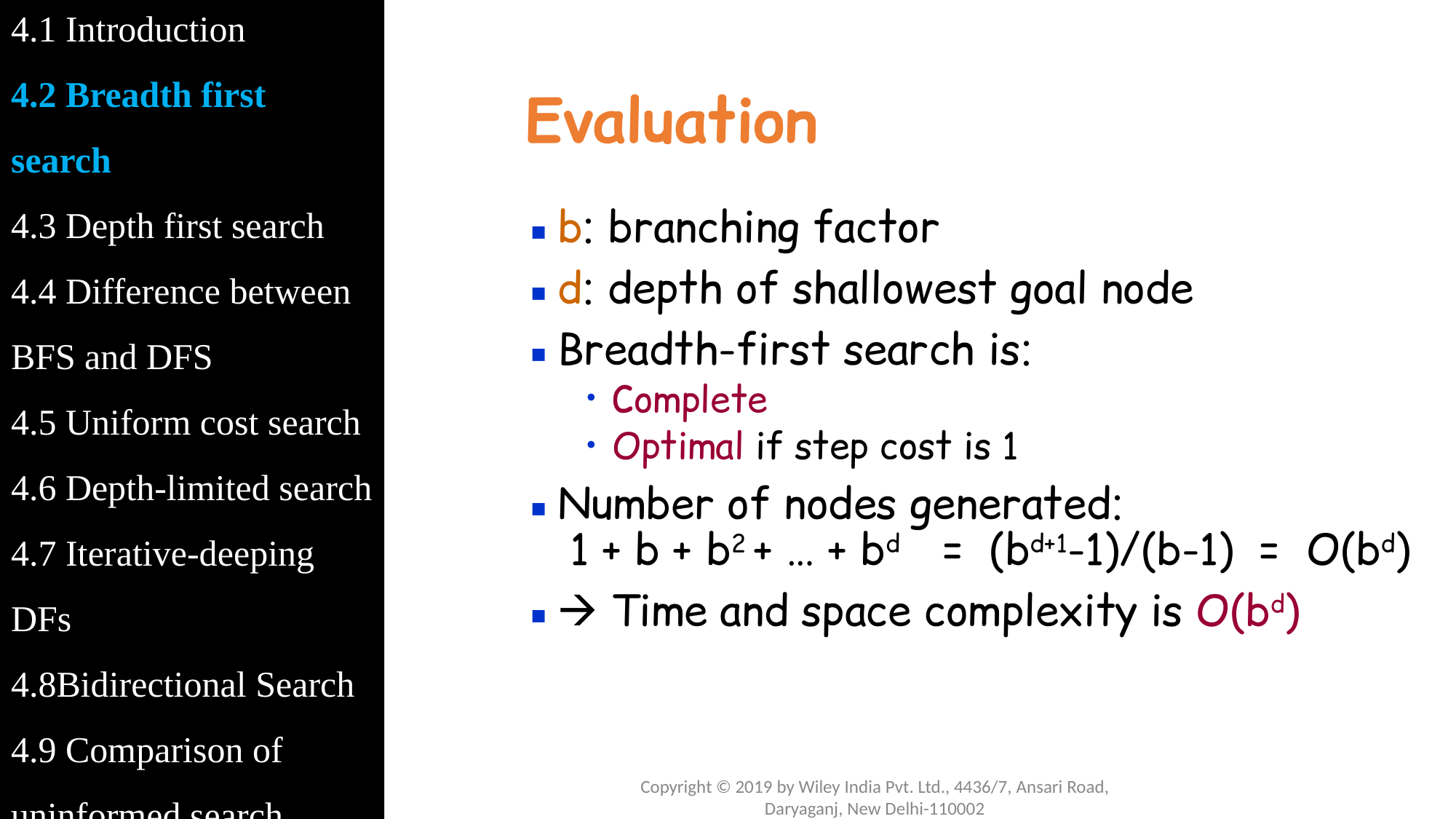

4.1 Introduction
4.2 Breadth first search
4.3 Depth first search
4.4 Difference between BFS and DFS
4.5 Uniform cost search
4.6 Depth-limited search
4.7 Iterative-deeping DFs
4.8Bidirectional Search 4.9 Comparison of uninformed search
# Evaluation
b: branching factor
d: depth of shallowest goal node
Breadth-first search is:
Complete
Optimal if step cost is 1
Number of nodes generated:
 1 + b + b2 + … + bd    =  (bd+1-1)/(b-1)  =  O(bd)
🡪 Time and space complexity is O(bd)
Copyright © 2019 by Wiley India Pvt. Ltd., 4436/7, Ansari Road, Daryaganj, New Delhi-110002